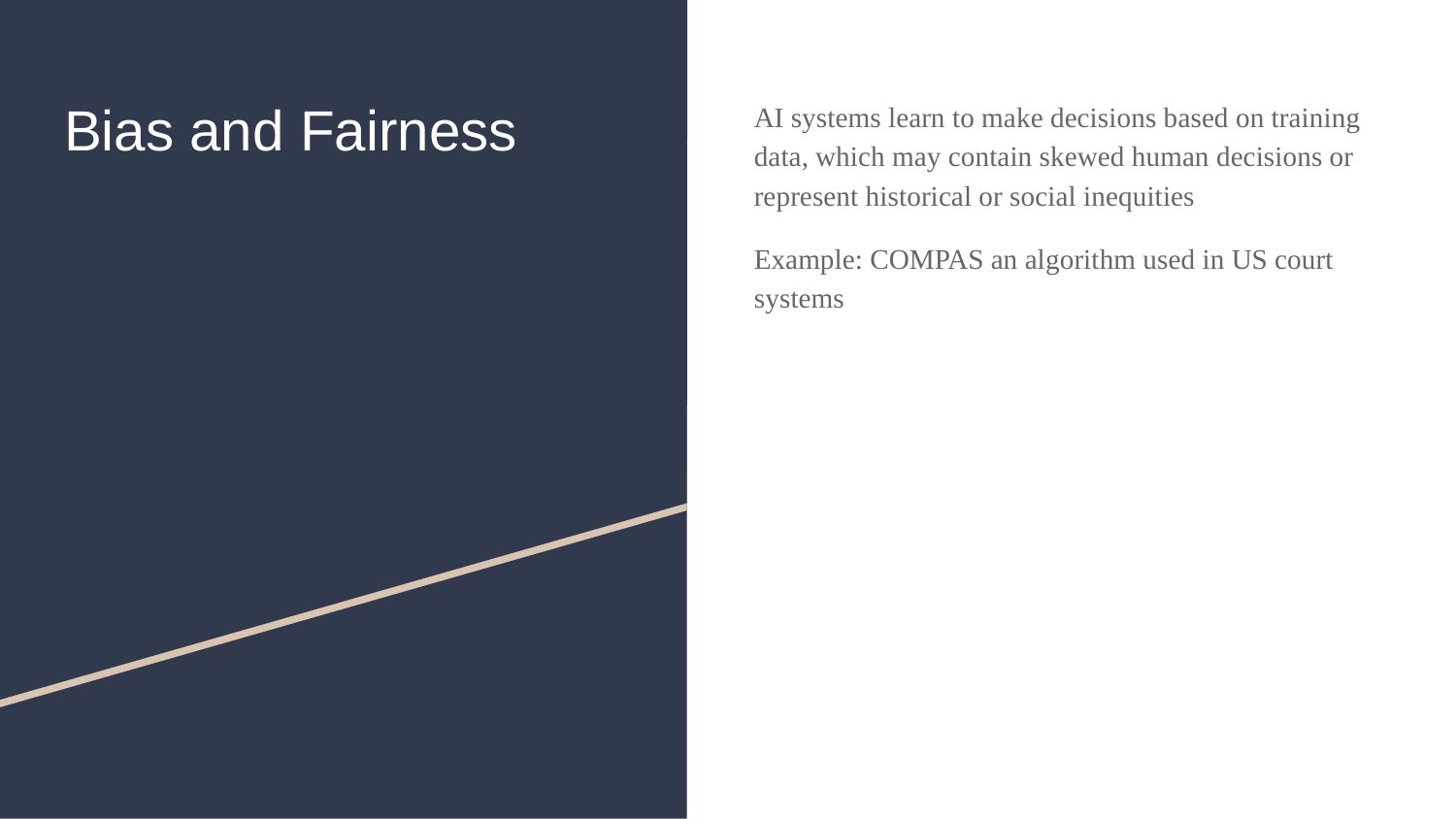

# Bias and Fairness
AI systems learn to make decisions based on training data, which may contain skewed human decisions or represent historical or social inequities
Example: COMPAS an algorithm used in US court systems